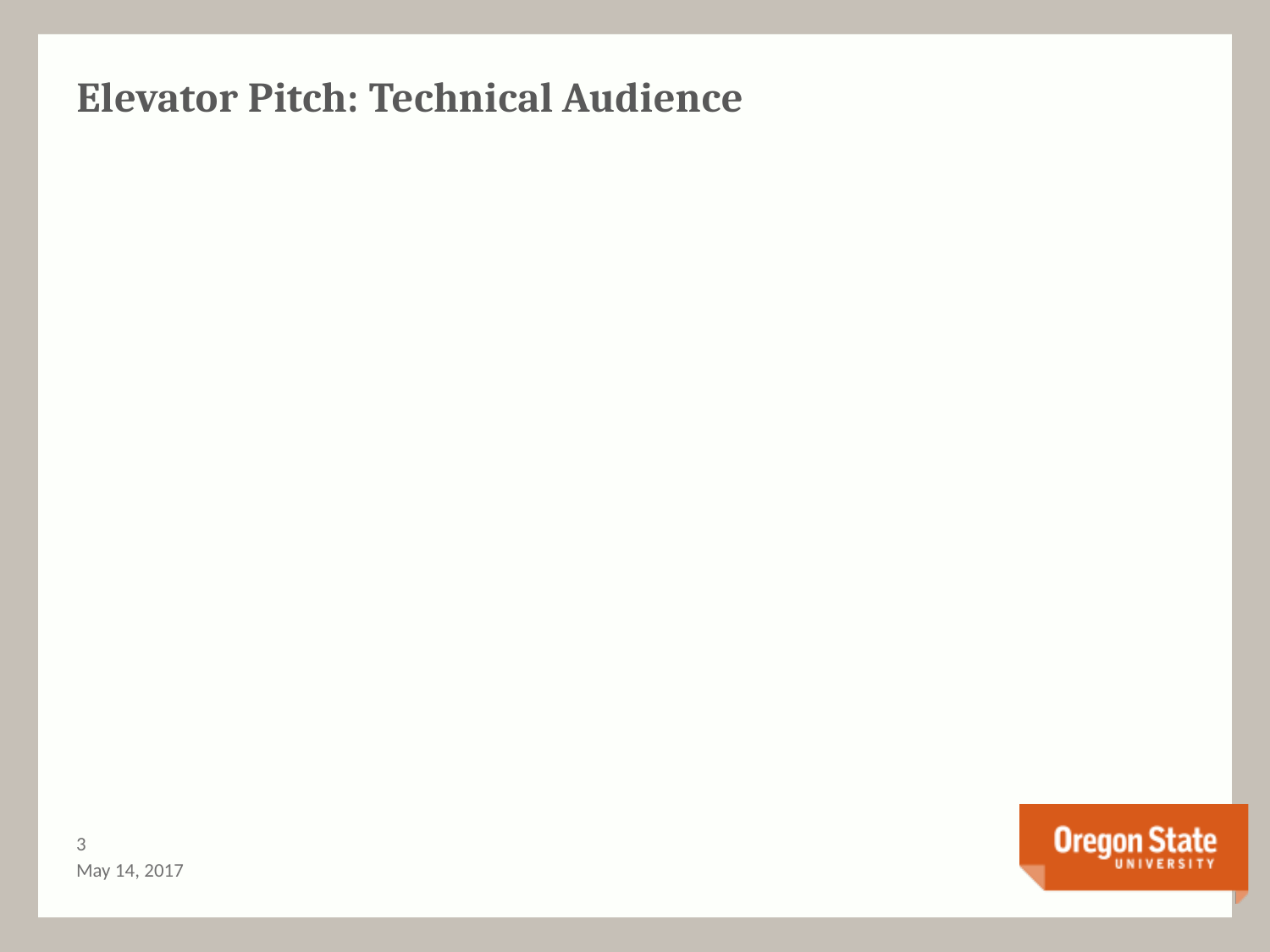

# Elevator Pitch: Technical Audience

3
May 14, 2017